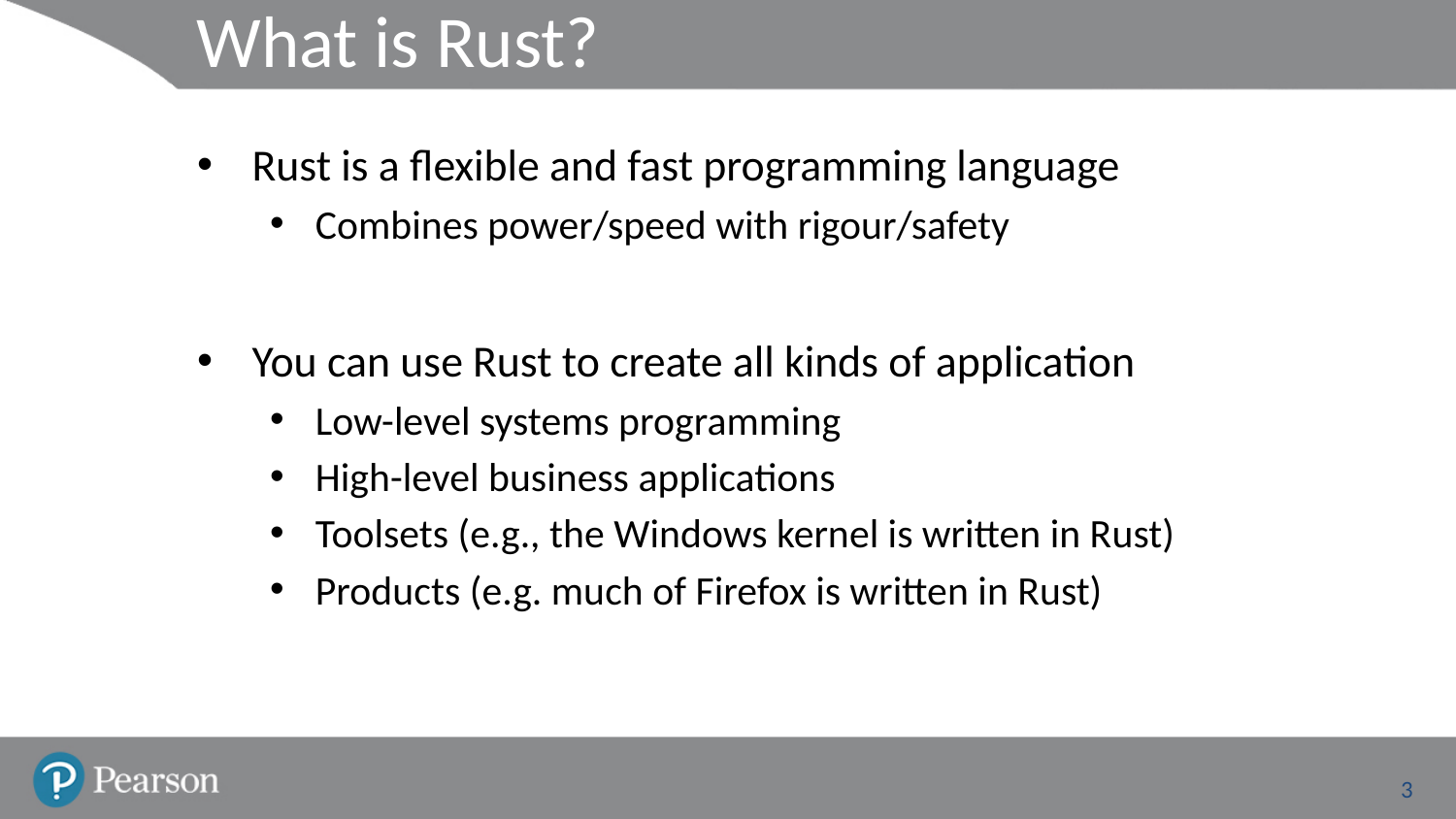

# What is Rust?
Rust is a flexible and fast programming language
Combines power/speed with rigour/safety

You can use Rust to create all kinds of application
Low-level systems programming
High-level business applications
Toolsets (e.g., the Windows kernel is written in Rust)
Products (e.g. much of Firefox is written in Rust)
3